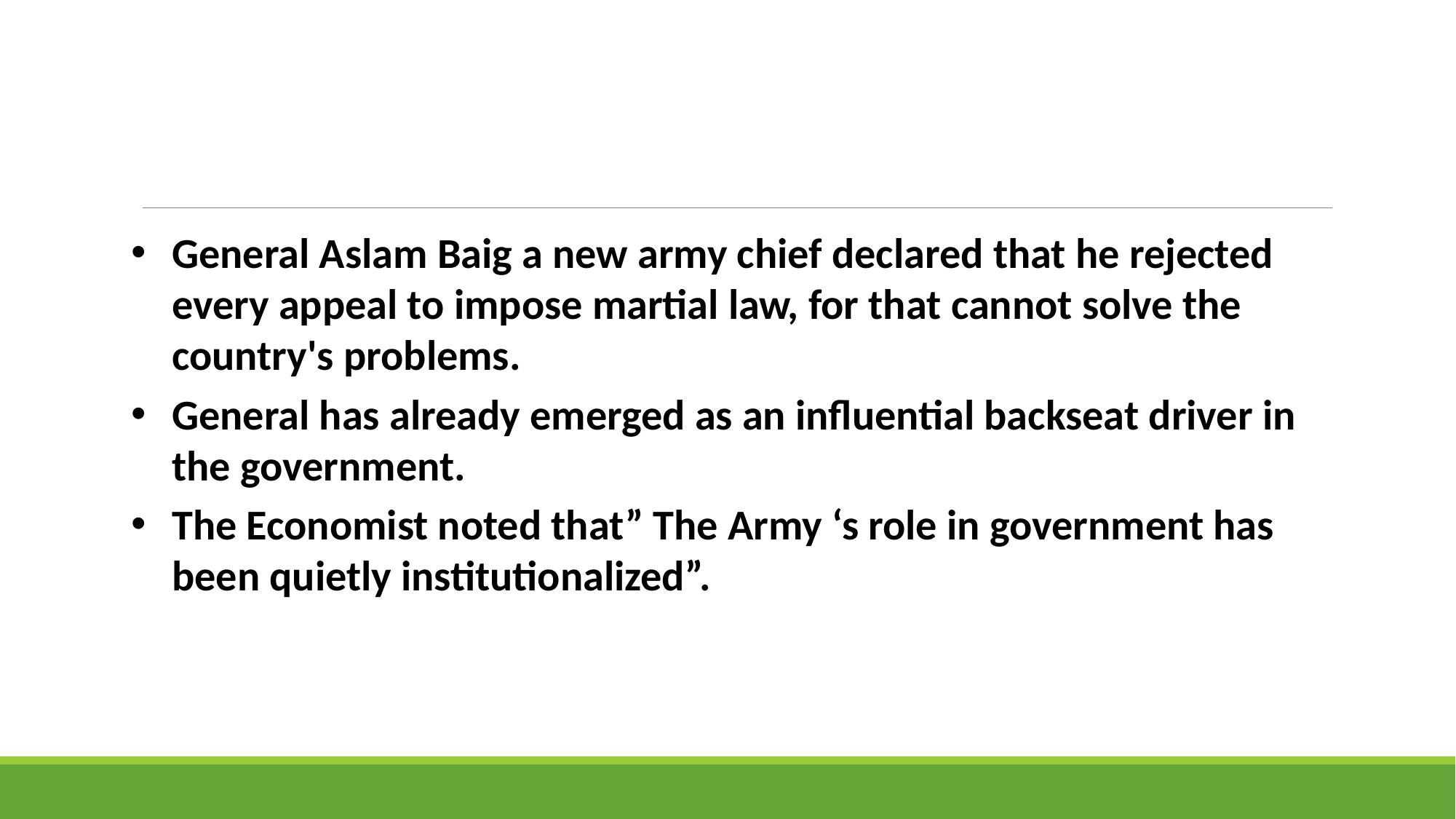

#
General Aslam Baig a new army chief declared that he rejected every appeal to impose martial law, for that cannot solve the country's problems.
General has already emerged as an influential backseat driver in the government.
The Economist noted that” The Army ‘s role in government has been quietly institutionalized”.